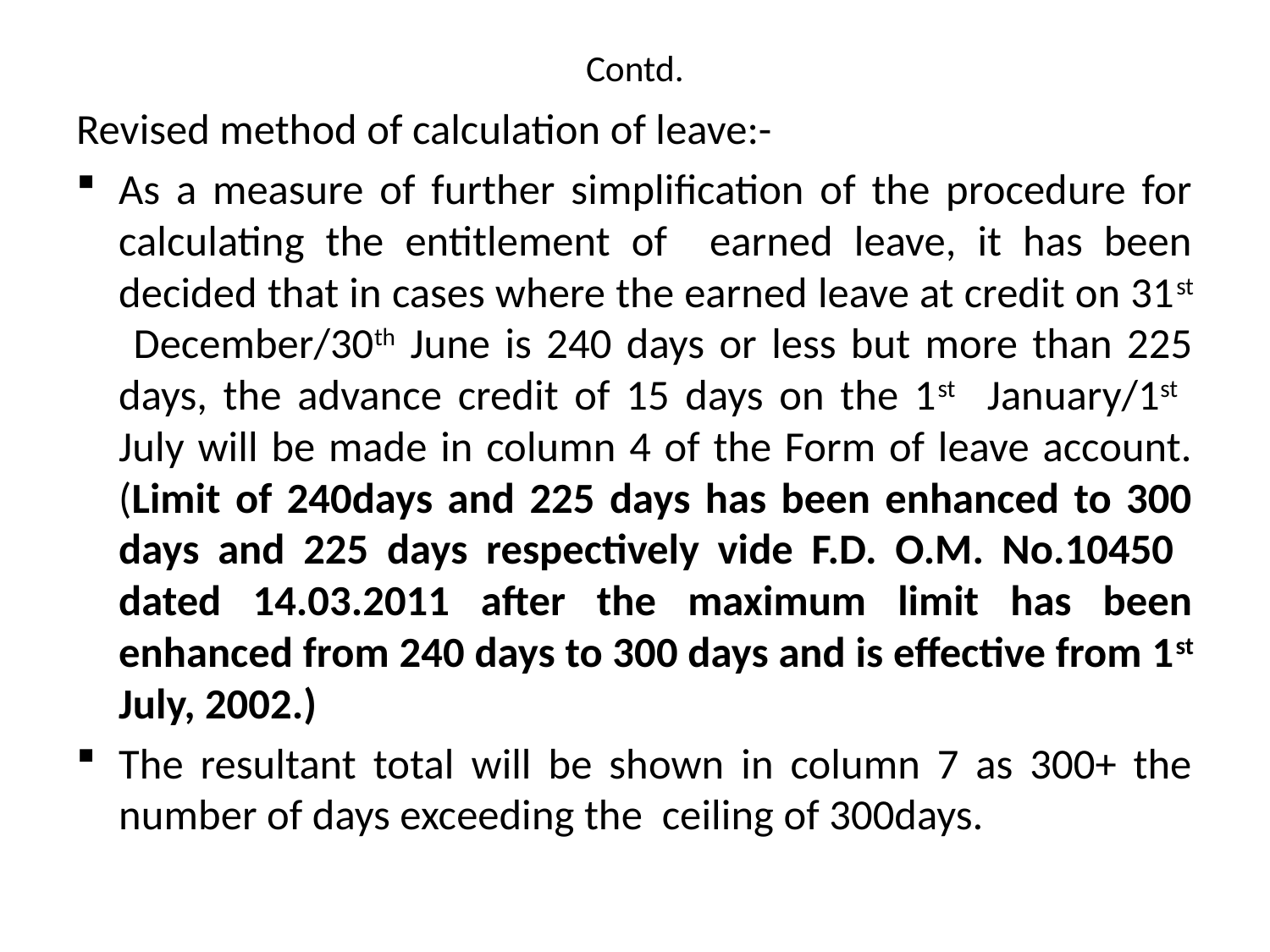

# Contd.
Revised method of calculation of leave:-
As a measure of further simplification of the procedure for calculating the entitlement of  earned leave, it has been decided that in cases where the earned leave at credit on 31st  December/30th June is 240 days or less but more than 225 days, the advance credit of 15 days on the 1st  January/1st  July will be made in column 4 of the Form of leave account. (Limit of 240days and 225 days has been enhanced to 300 days and 225 days respectively vide F.D. O.M. No.10450  dated 14.03.2011 after the maximum limit has been enhanced from 240 days to 300 days and is effective from 1st July, 2002.)
The resultant total will be shown in column 7 as 300+ the number of days exceeding the  ceiling of 300days.